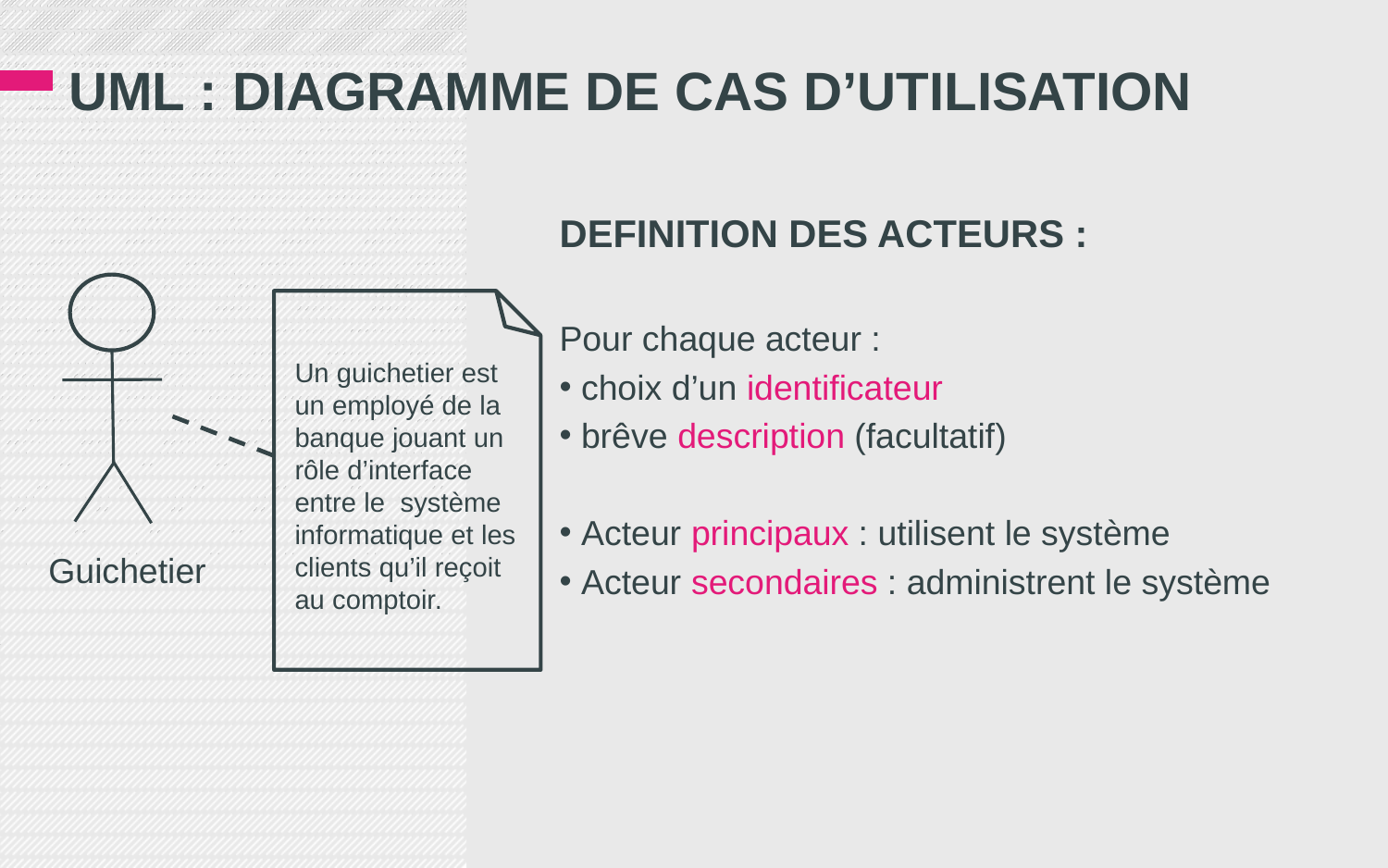

# UML : DIAGRAMME DE CAS d’UTILISATION
DEFINITION DES ACTEURS :

Pour chaque acteur :
 choix d’un identificateur
 brêve description (facultatif)

 Acteur principaux : utilisent le système
 Acteur secondaires : administrent le système

Un guichetier est un employé de la banque jouant un rôle d’interface entre le  système informatique et les clients qu’il reçoit au comptoir.
Guichetier